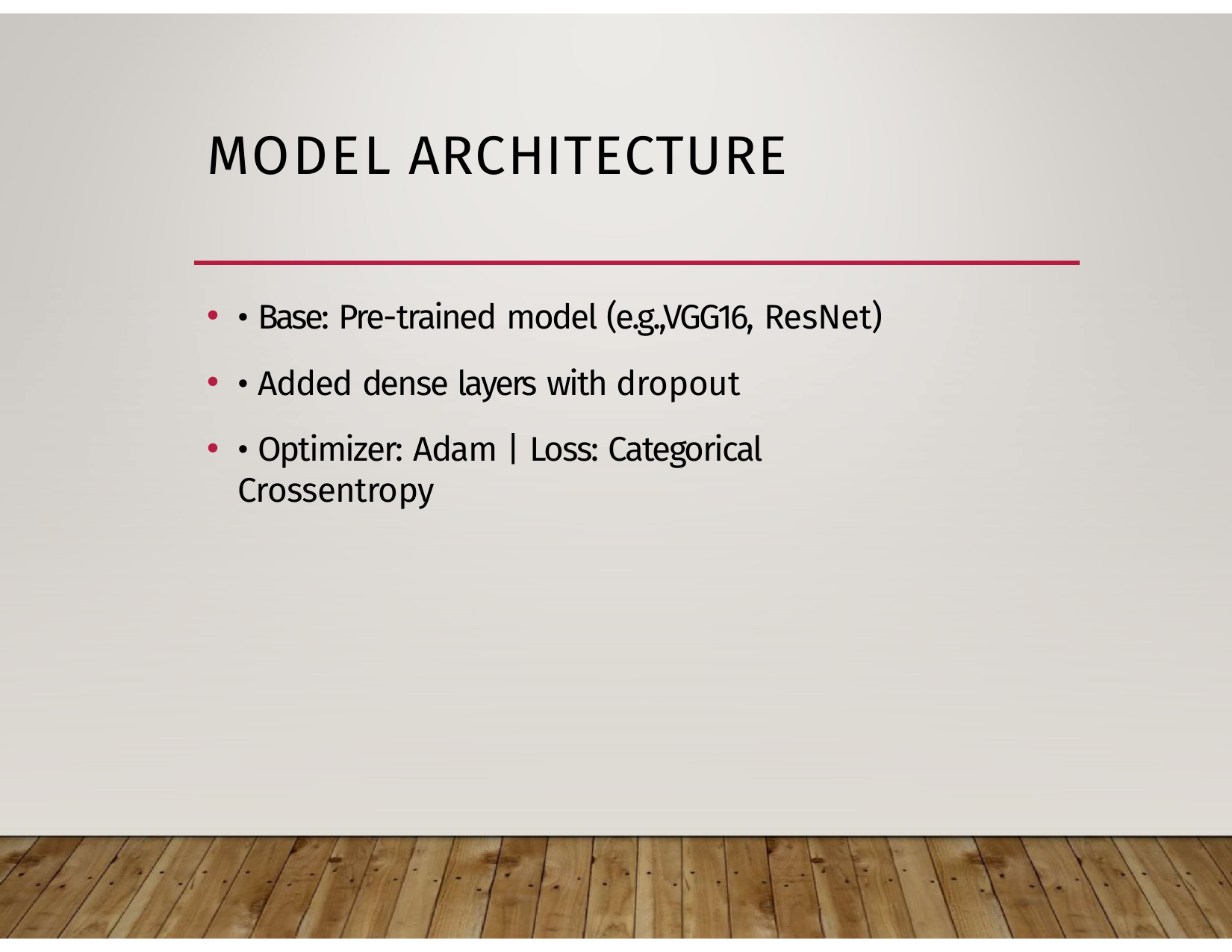

# MODEL ARCHITECTURE

• Base: Pre-trained model (e.g.,VGG16, ResNet)
• Added dense layers with dropout
• Optimizer: Adam | Loss: Categorical Crossentropy